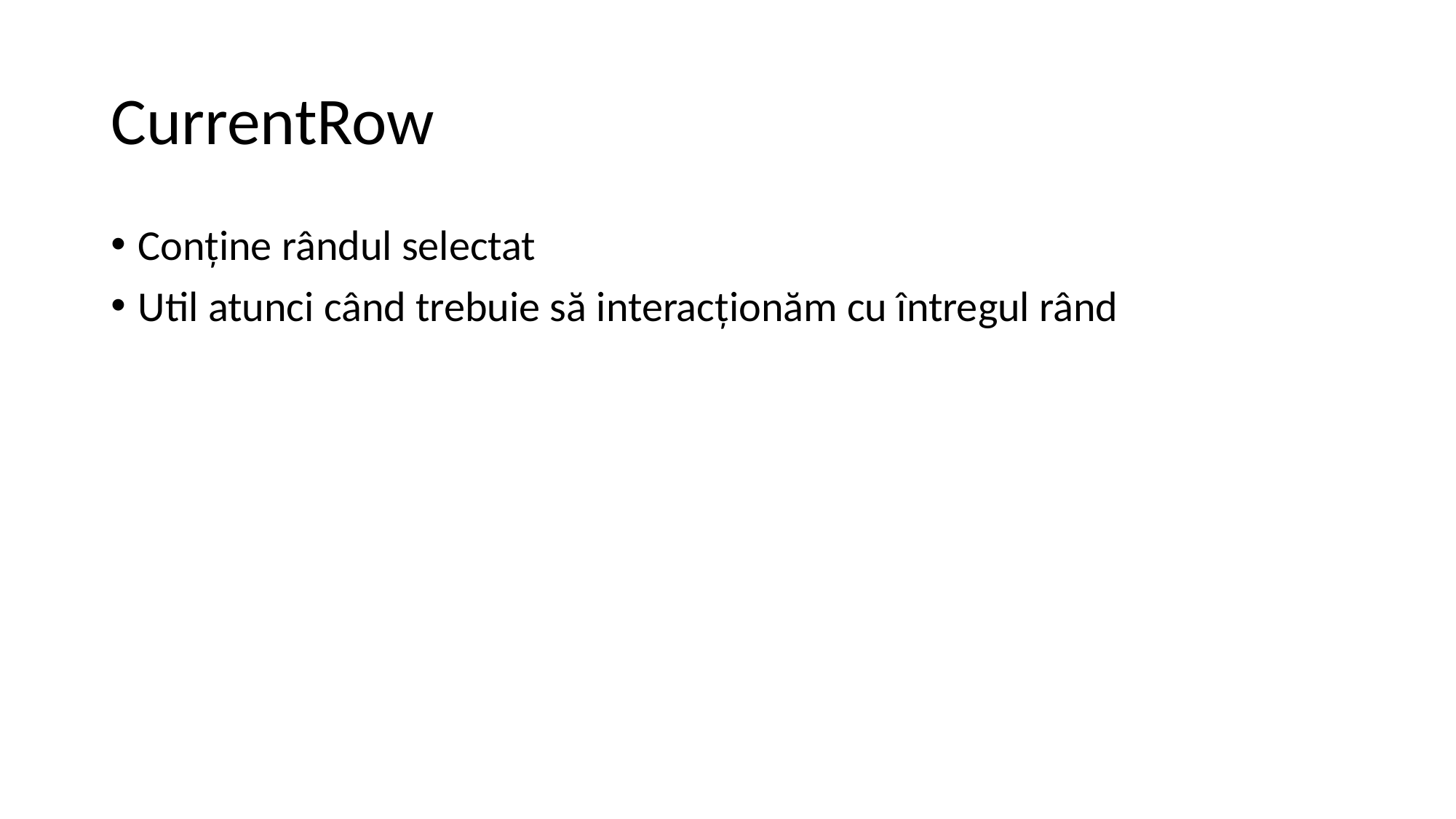

# CurrentRow
Conține rândul selectat
Util atunci când trebuie să interacționăm cu întregul rând